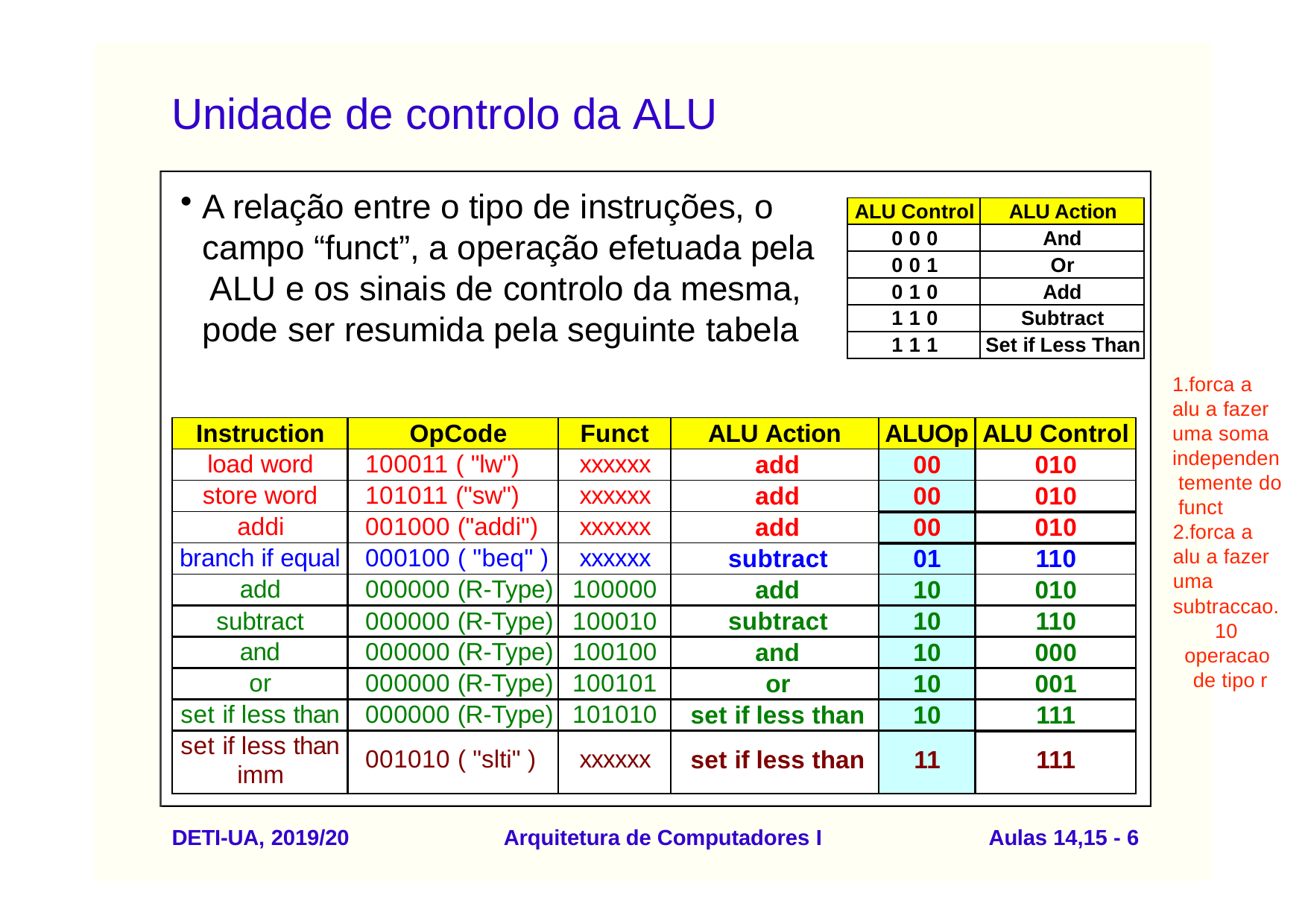

# Unidade de controlo da ALU

A relação entre o tipo de instruções, o  campo “funct”, a operação efetuada pela  ALU e os sinais de controlo da mesma,  pode ser resumida pela seguinte tabela
| ALU Control | ALU Action |
| --- | --- |
| 0 0 0 | And |
| 0 0 1 | Or |
| 0 1 0 | Add |
| 1 1 0 | Subtract |
| 1 1 1 | Set if Less Than |
forca a  alu a fazer  uma soma  independen  temente do  funct
forca a  alu a fazer  uma  subtraccao.
10
operacao  de tipo r
| Instruction | OpCode | Funct | ALU Action | ALUOp | ALU Control |
| --- | --- | --- | --- | --- | --- |
| load word | 100011 ( "lw") | xxxxxx | add | 00 | 010 |
| store word | 101011 ("sw") | xxxxxx | add | 00 | 010 |
| addi | 001000 ("addi") | xxxxxx | add | 00 | 010 |
| branch if equal | 000100 ( "beq" ) | xxxxxx | subtract | 01 | 110 |
| add | 000000 (R-Type) | 100000 | add | 10 | 010 |
| subtract | 000000 (R-Type) | 100010 | subtract | 10 | 110 |
| and | 000000 (R-Type) | 100100 | and | 10 | 000 |
| or | 000000 (R-Type) | 100101 | or | 10 | 001 |
| set if less than | 000000 (R-Type) | 101010 | set if less than | 10 | 111 |
| set if less than imm | 001010 ( "slti" ) | xxxxxx | set if less than | 11 | 111 |

DETI-UA, 2019/20
Arquitetura de Computadores I
Aulas 14,15 - 6